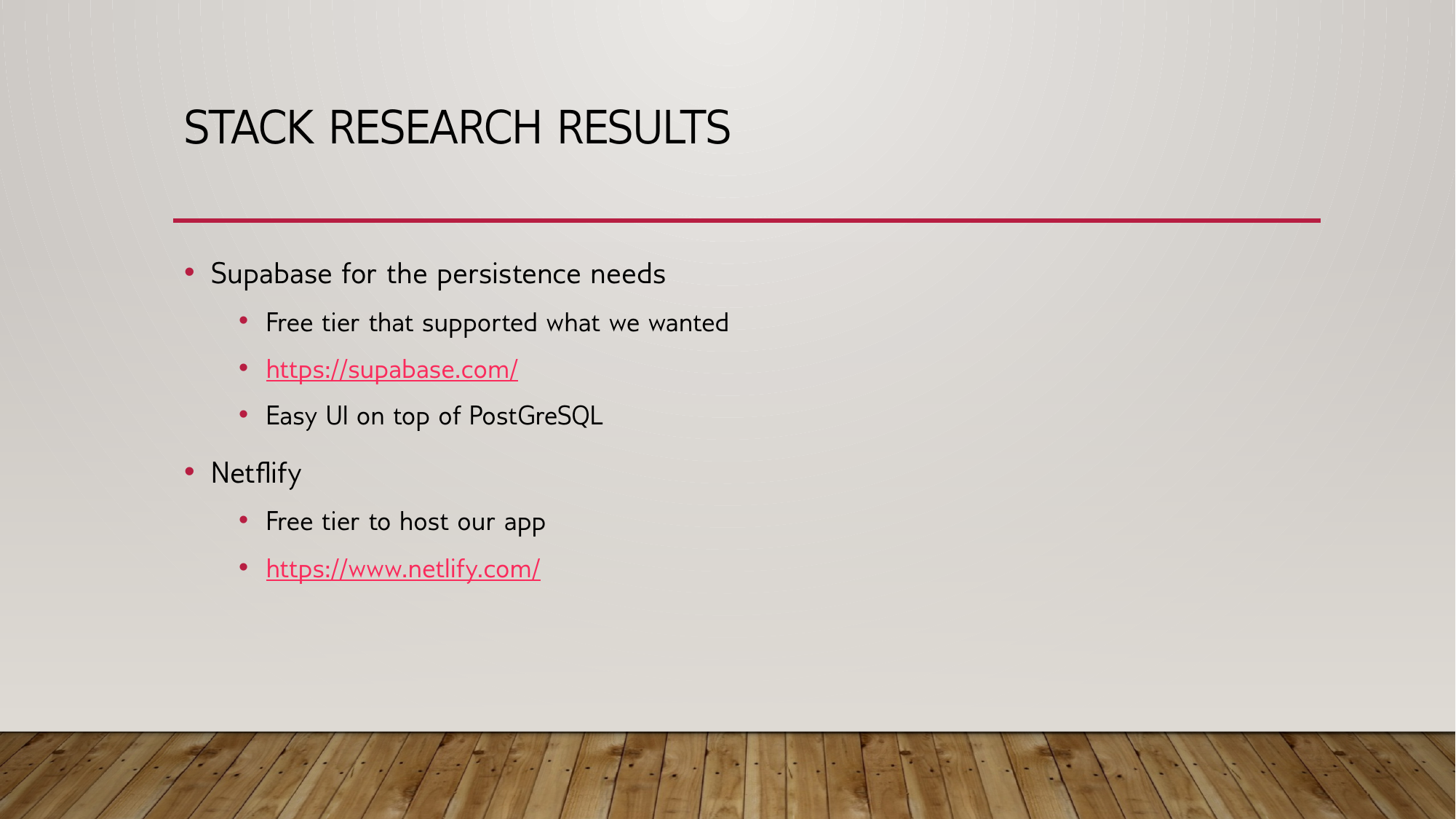

# Stack research results
Supabase for the persistence needs
Free tier that supported what we wanted
https://supabase.com/
Easy UI on top of PostGreSQL
Netflify
Free tier to host our app
https://www.netlify.com/